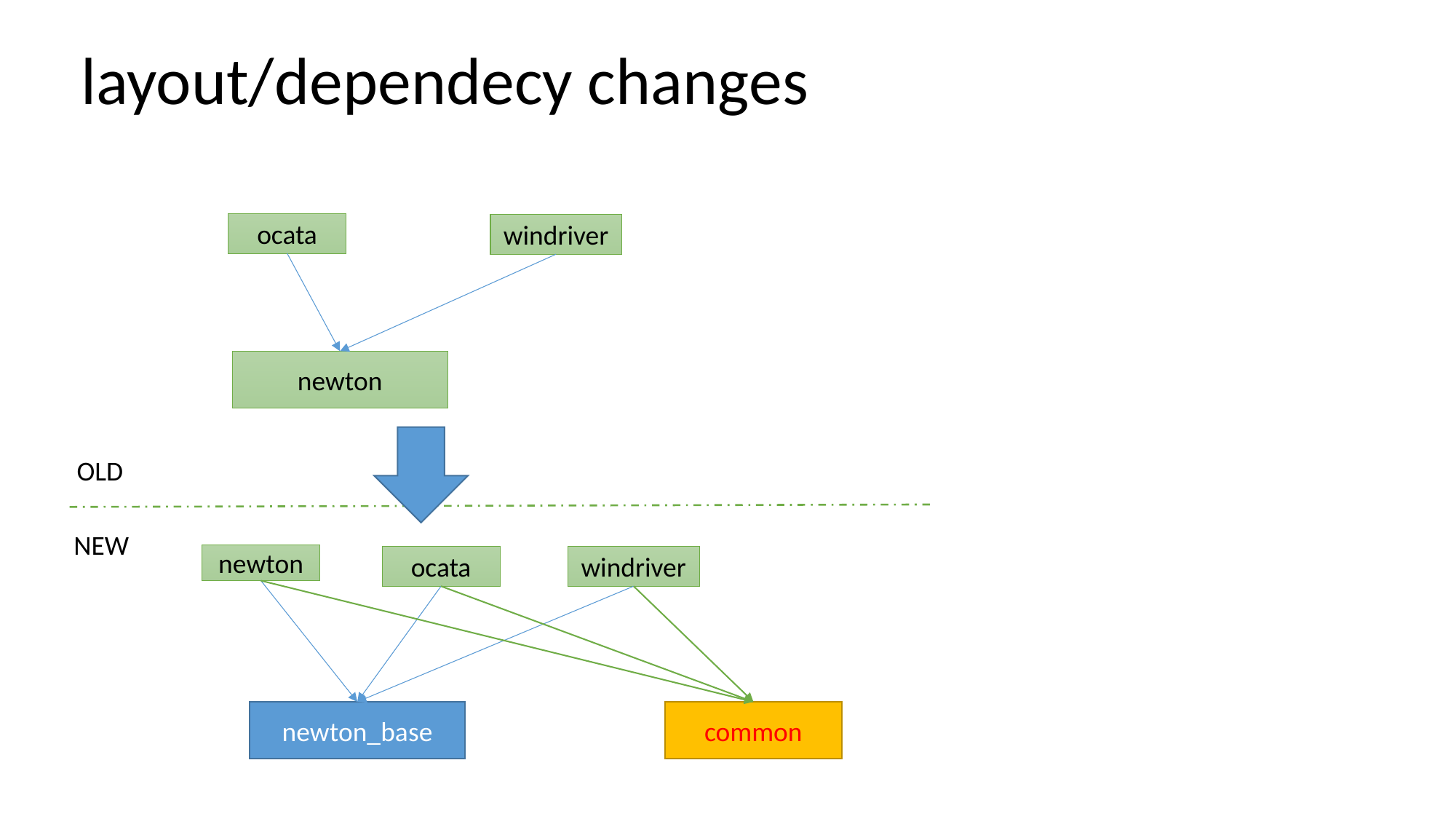

# layout/dependecy changes
ocata
windriver
newton

OLD
NEW
newton
ocata
windriver
newton_base
common